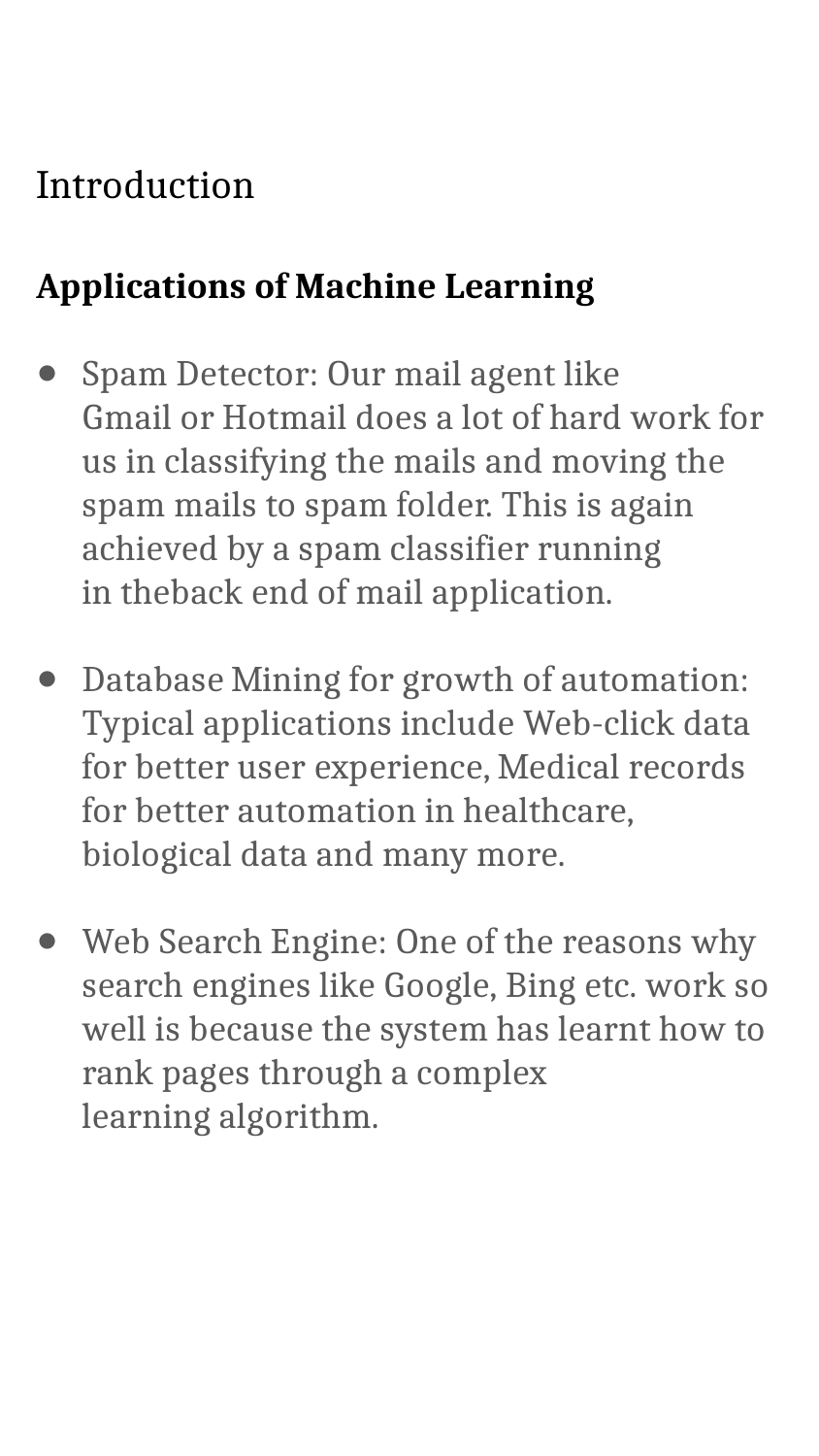

# Introduction
Applications of Machine Learning

Spam Detector: Our mail agent like Gmail or Hotmail does a lot of hard work for us in classifying the mails and moving the spam mails to spam folder. This is again achieved by a spam classifier running in theback end of mail application.

Database Mining for growth of automation: Typical applications include Web-click data for better user experience, Medical records for better automation in healthcare, biological data and many more.

Web Search Engine: One of the reasons why search engines like Google, Bing etc. work so well is because the system has learnt how to rank pages through a complex learning algorithm.